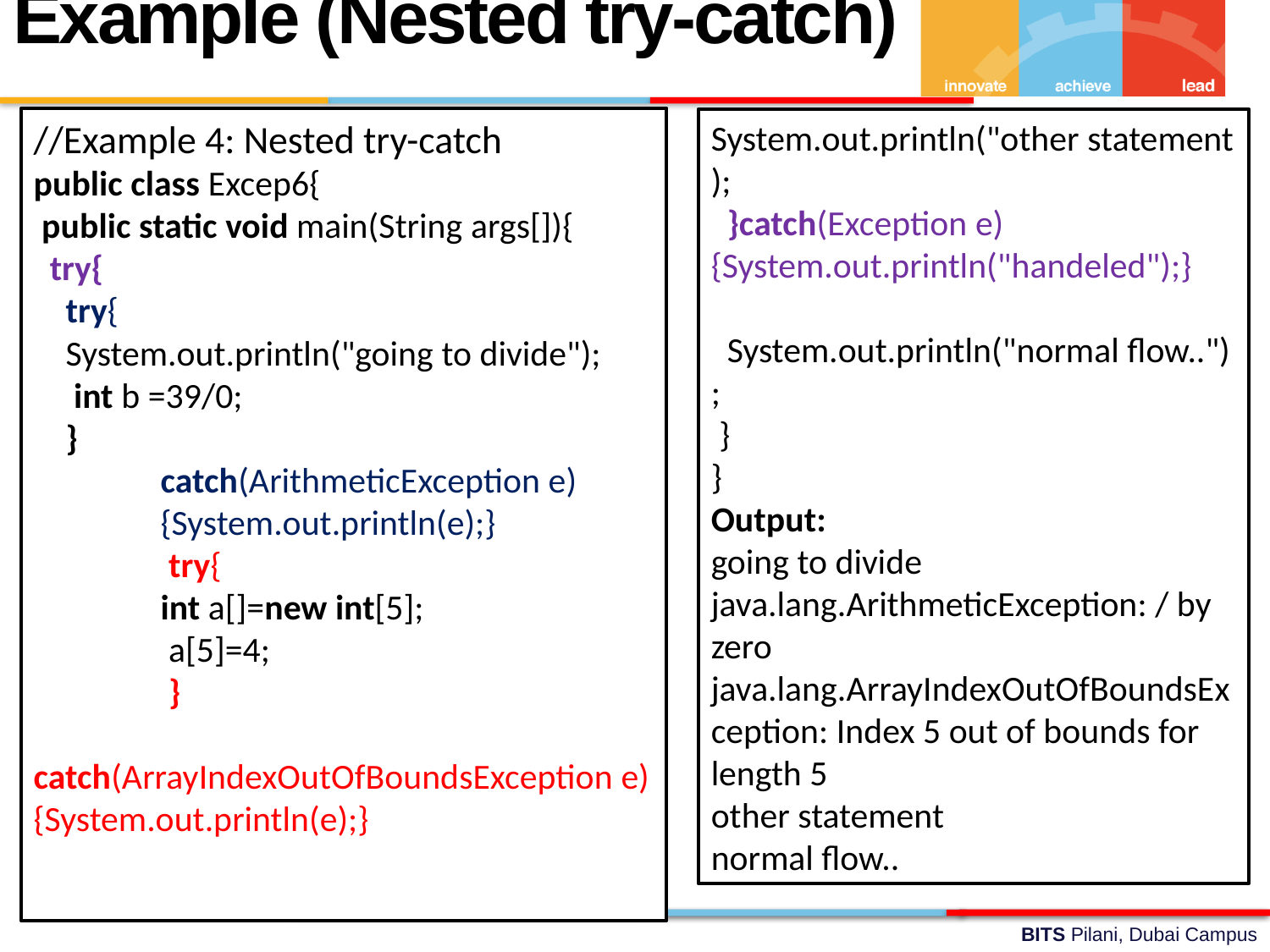

Example (Nested try-catch)
//Example 4: Nested try-catch
public class Excep6{
 public static void main(String args[]){
  try{
    try{
    System.out.println("going to divide");
     int b =39/0;
    }
	catch(ArithmeticException e)
	{System.out.println(e);}
      	 try{
    	int a[]=new int[5];
   	 a[5]=4;
   	 }
	catch(ArrayIndexOutOfBoundsException e){System.out.println(e);}

System.out.println("other statement);
  }catch(Exception e){System.out.println("handeled");}

  System.out.println("normal flow..");
 }
}
Output:
going to divide
java.lang.ArithmeticException: / by zero
java.lang.ArrayIndexOutOfBoundsException: Index 5 out of bounds for length 5
other statement
normal flow..